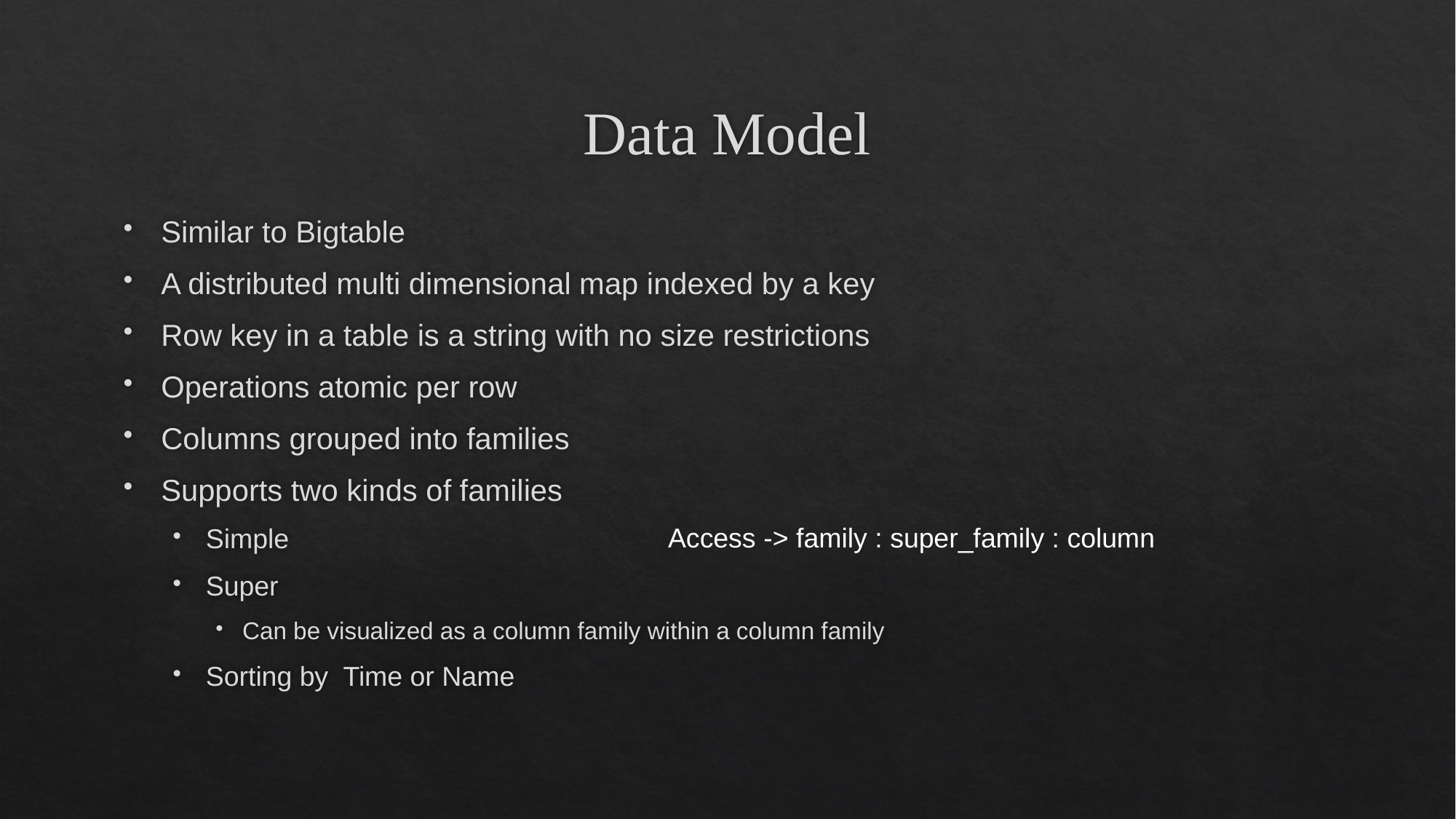

# Data Model
Similar to Bigtable
A distributed multi dimensional map indexed by a key
Row key in a table is a string with no size restrictions
Operations atomic per row
Columns grouped into families
Supports two kinds of families
Simple
Super
Can be visualized as a column family within a column family
Sorting by  Time or Name

Access -> family : super_family : column